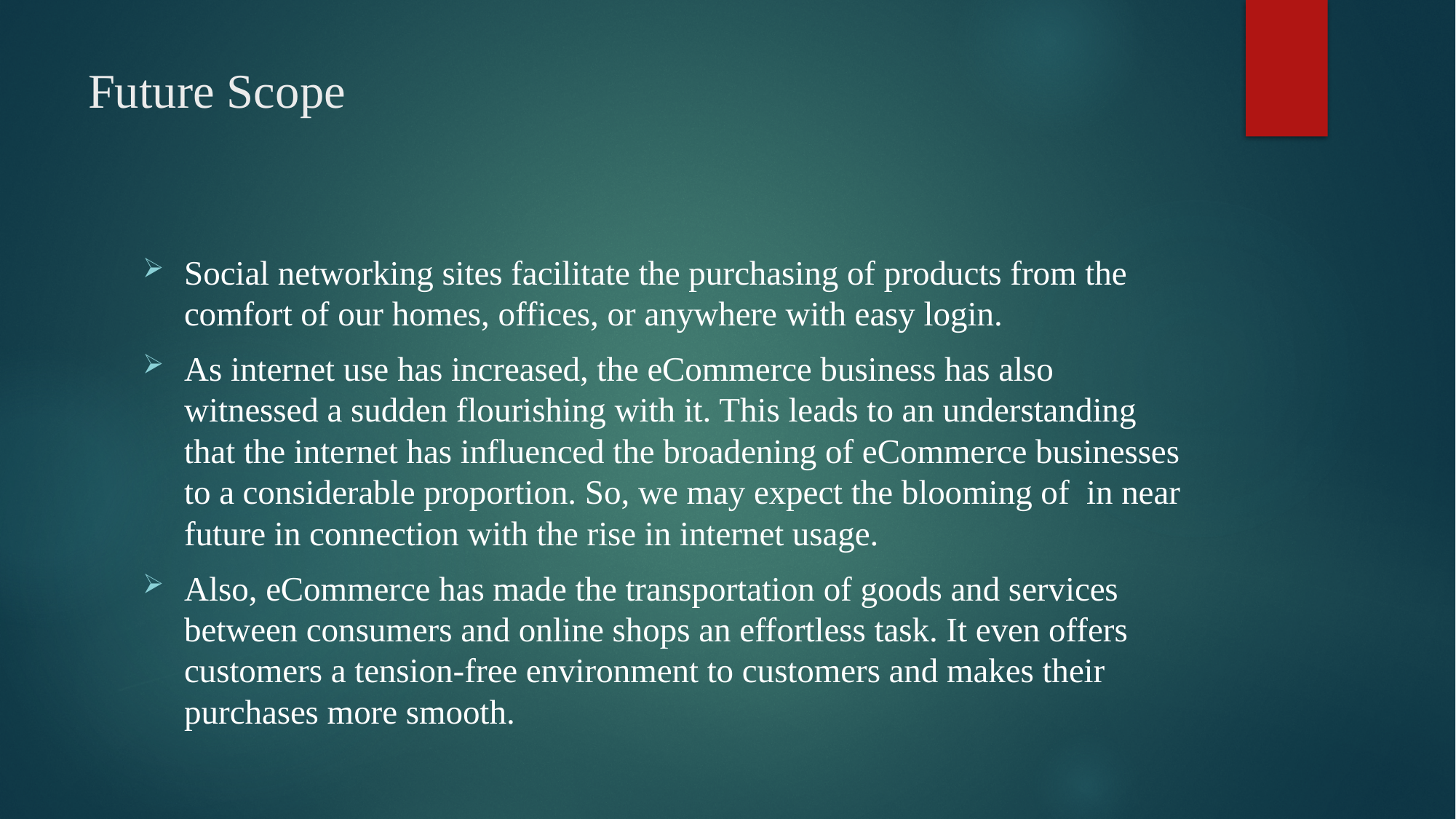

# Future Scope
Social networking sites facilitate the purchasing of products from the comfort of our homes, offices, or anywhere with easy login.
As internet use has increased, the eCommerce business has also witnessed a sudden flourishing with it. This leads to an understanding that the internet has influenced the broadening of eCommerce businesses to a considerable proportion. So, we may expect the blooming of  in near future in connection with the rise in internet usage.
Also, eCommerce has made the transportation of goods and services between consumers and online shops an effortless task. It even offers customers a tension-free environment to customers and makes their purchases more smooth.